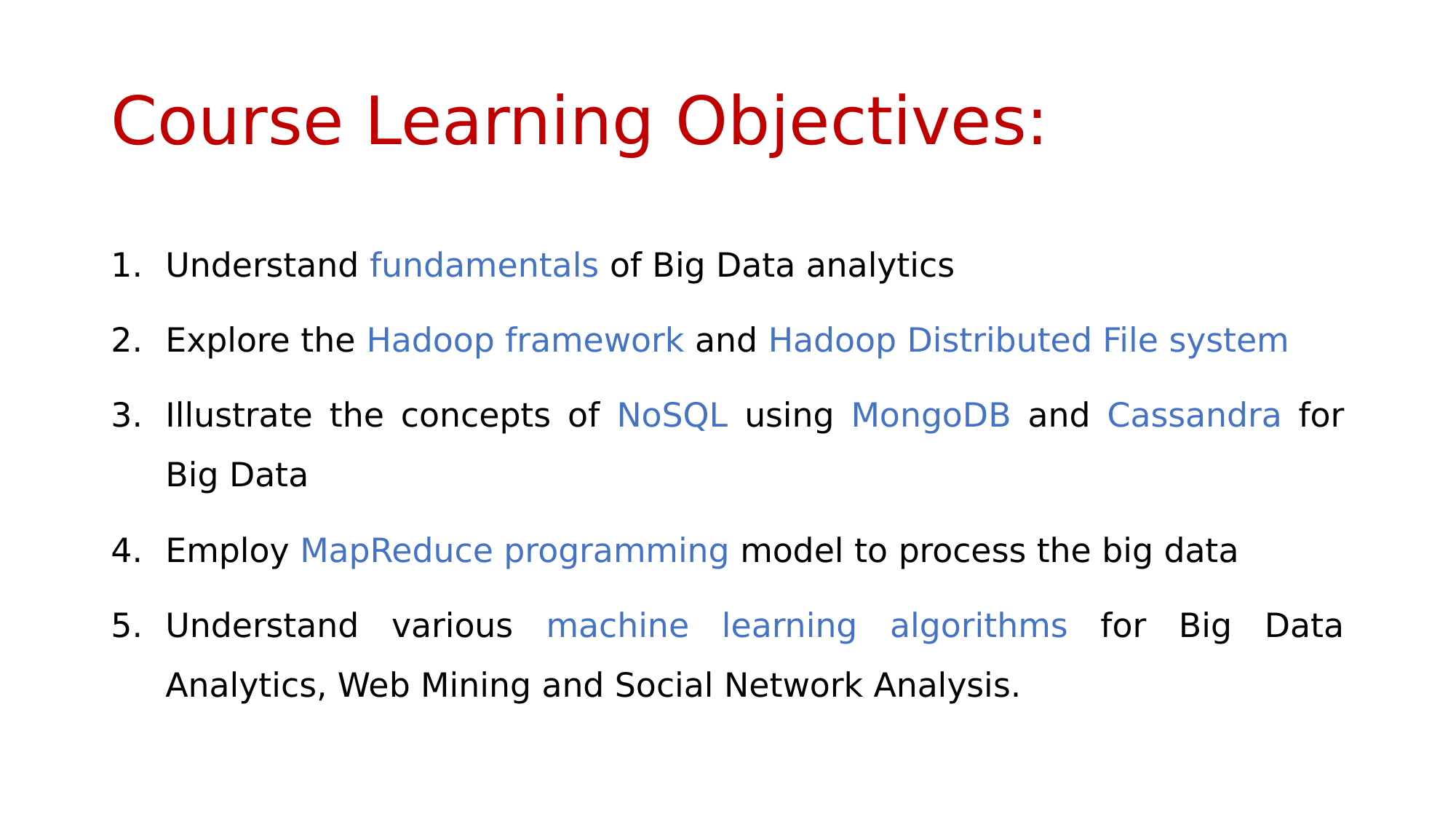

# Course Learning Objectives:
Understand fundamentals of Big Data analytics
Explore the Hadoop framework and Hadoop Distributed File system
Illustrate the concepts of NoSQL using MongoDB and Cassandra for Big Data
Employ MapReduce programming model to process the big data
Understand various machine learning algorithms for Big Data Analytics, Web Mining and Social Network Analysis.